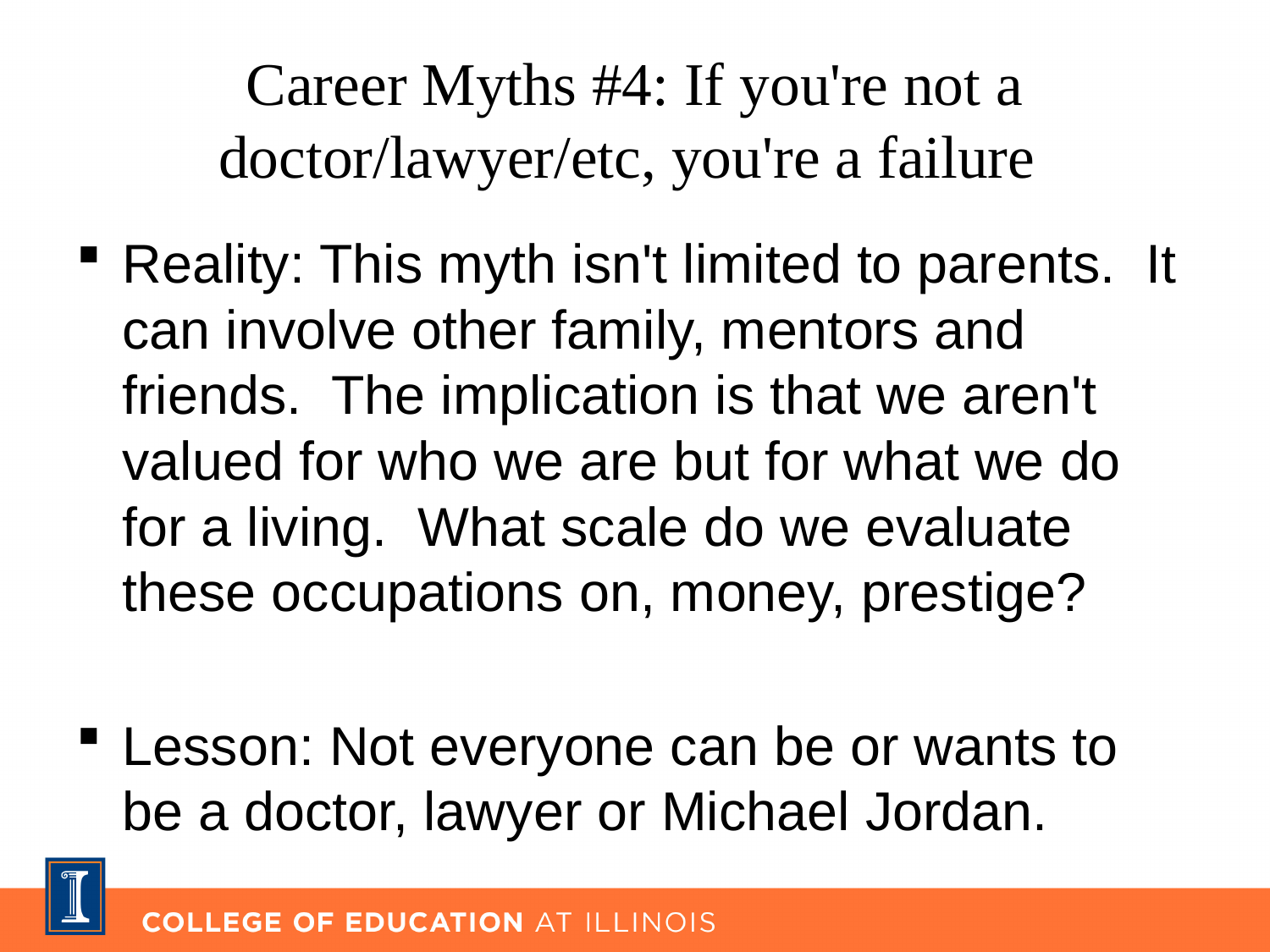

# Career Myths #4: If you're not a doctor/lawyer/etc, you're a failure
Reality: This myth isn't limited to parents.  It can involve other family, mentors and friends.  The implication is that we aren't valued for who we are but for what we do for a living.  What scale do we evaluate these occupations on, money, prestige?

Lesson: Not everyone can be or wants to be a doctor, lawyer or Michael Jordan.